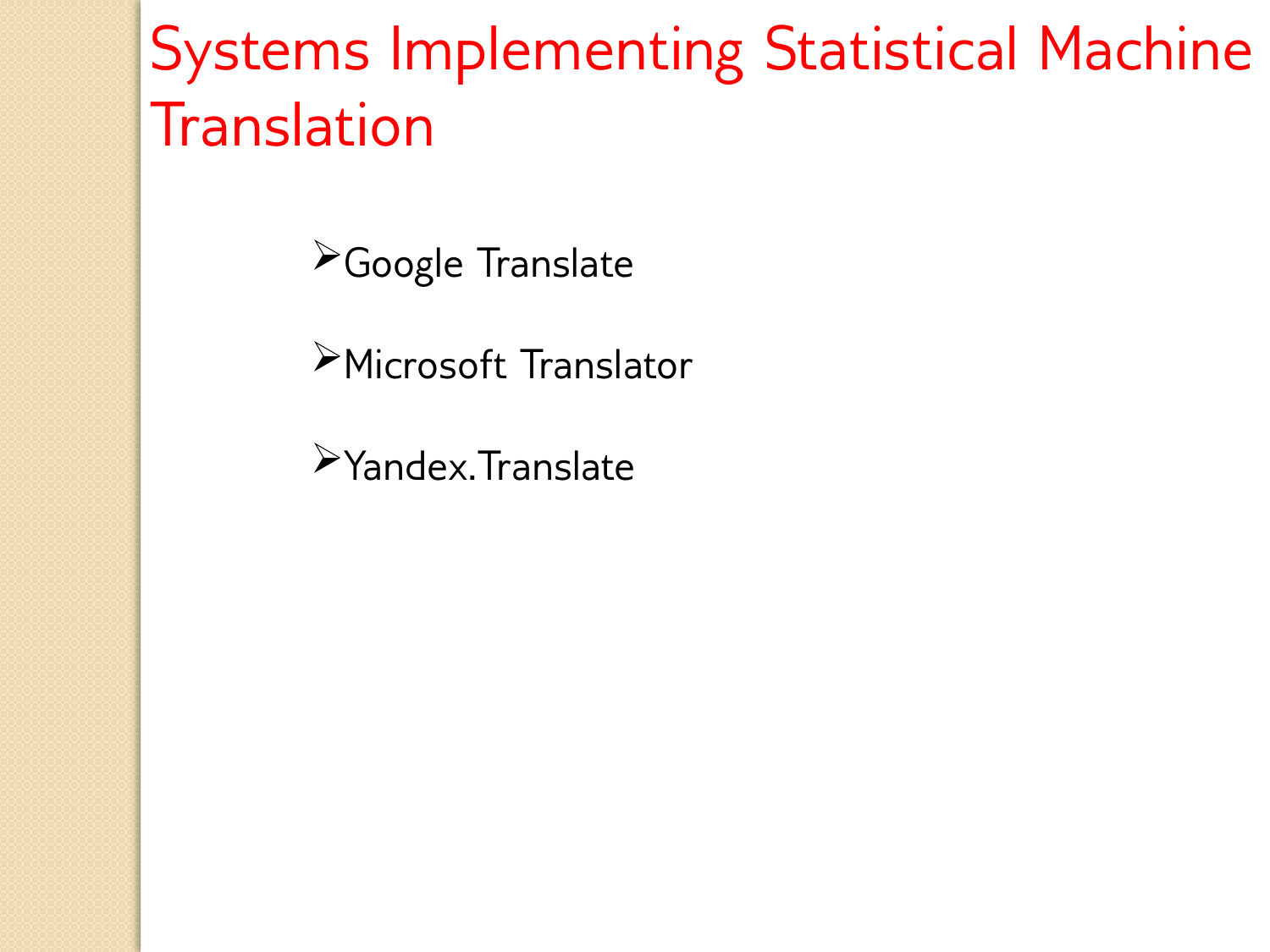

Systems Implementing Statistical Machine Translation

Google Translate

Microsoft Translator

Yandex.Translate